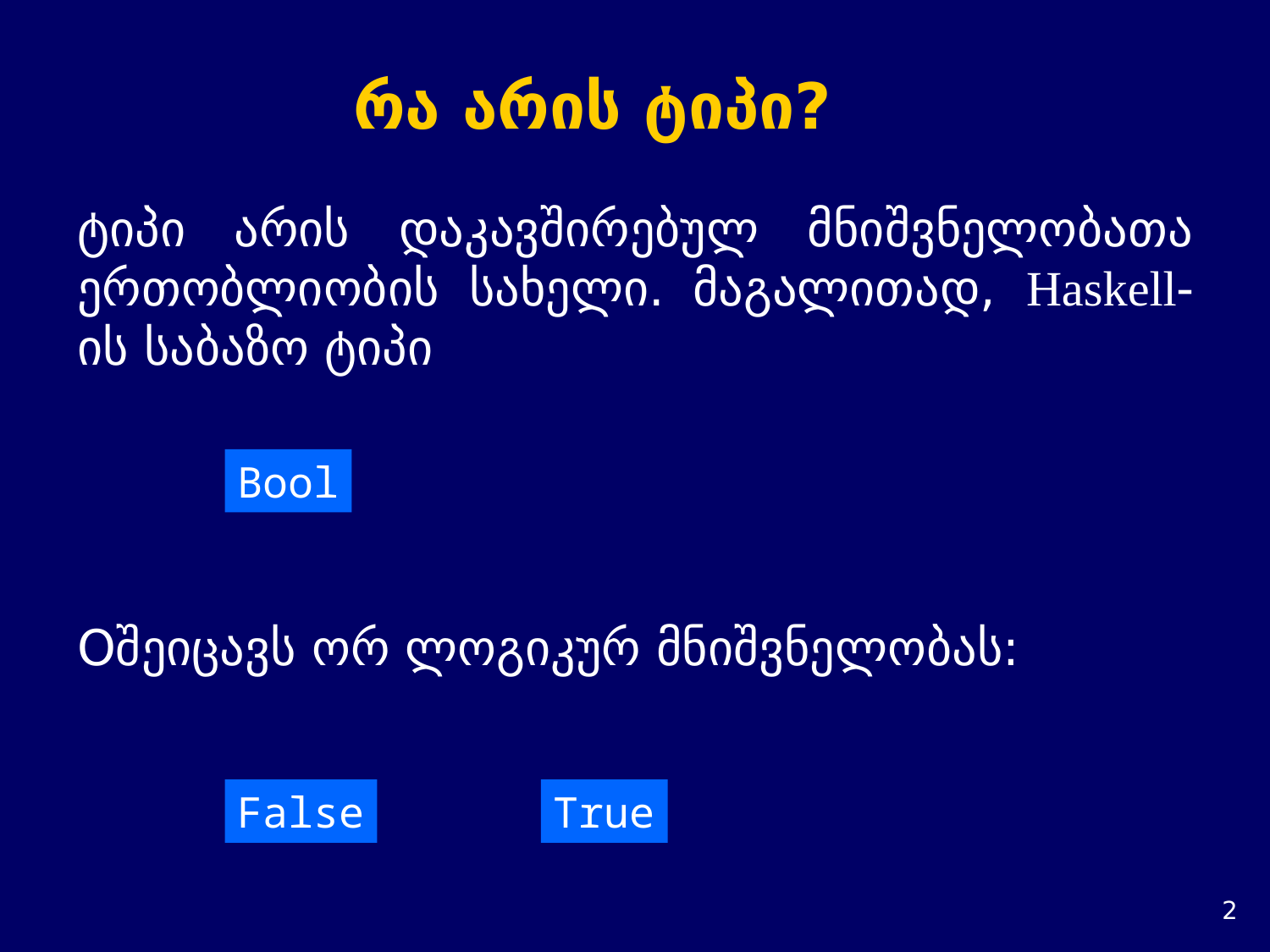

# რა არის ტიპი?
ტიპი არის დაკავშირებულ მნიშვნელობათა ერთობლიობის სახელი. მაგალითად, Haskell-ის საბაზო ტიპი
Bool
Oშეიცავს ორ ლოგიკურ მნიშვნელობას:
False
True
2